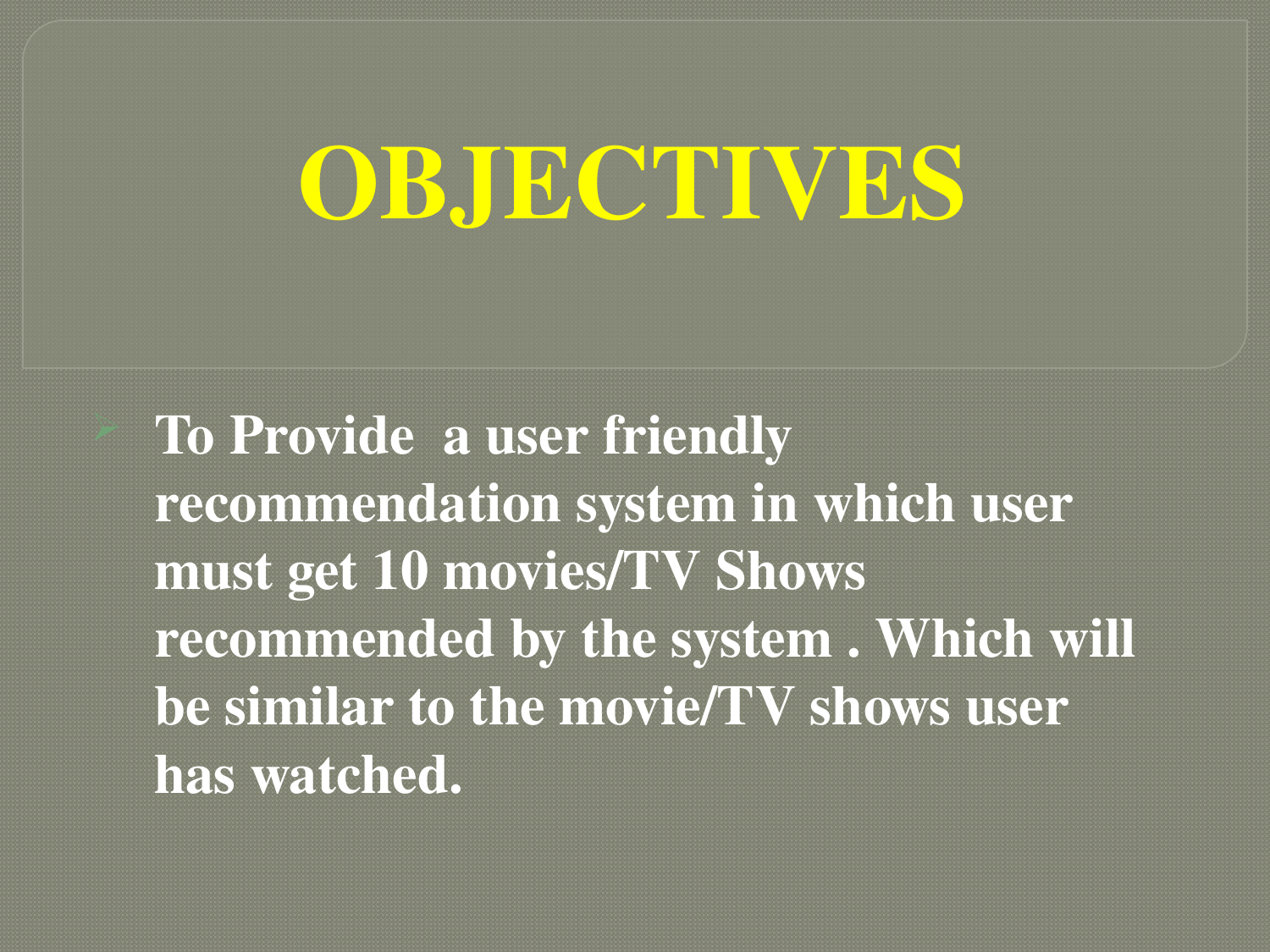

# OBJECTIVES
To Provide  a user friendly recommendation system in which user must get 10 movies/TV Shows recommended by the system . Which will be similar to the movie/TV shows user has watched.